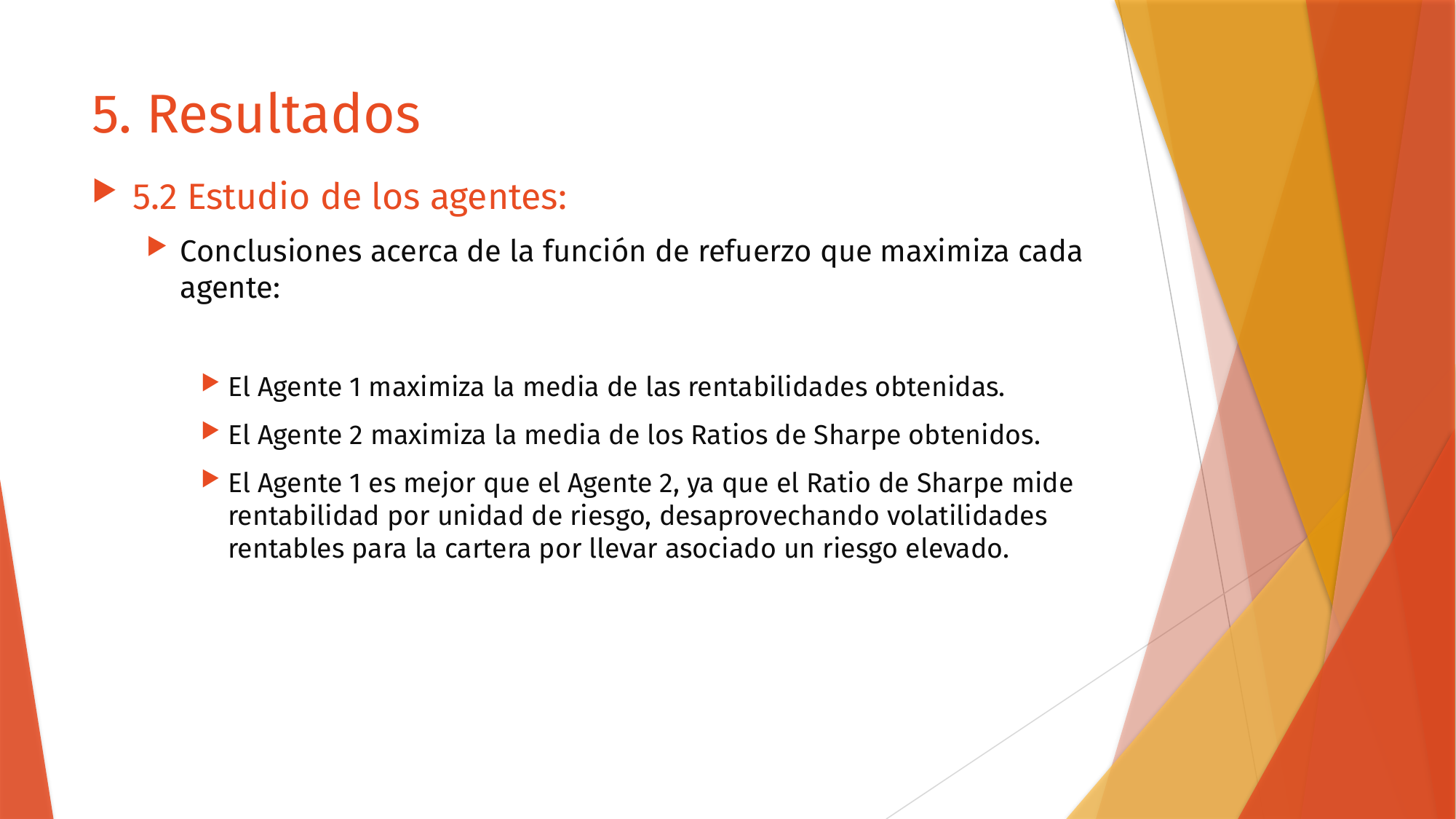

# 5. Resultados
5.2 Estudio de los agentes:
Conclusiones acerca de la función de refuerzo que maximiza cada agente:

El Agente 1 maximiza la media de las rentabilidades obtenidas.
El Agente 2 maximiza la media de los Ratios de Sharpe obtenidos.
El Agente 1 es mejor que el Agente 2, ya que el Ratio de Sharpe mide rentabilidad por unidad de riesgo, desaprovechando volatilidades rentables para la cartera por llevar asociado un riesgo elevado.